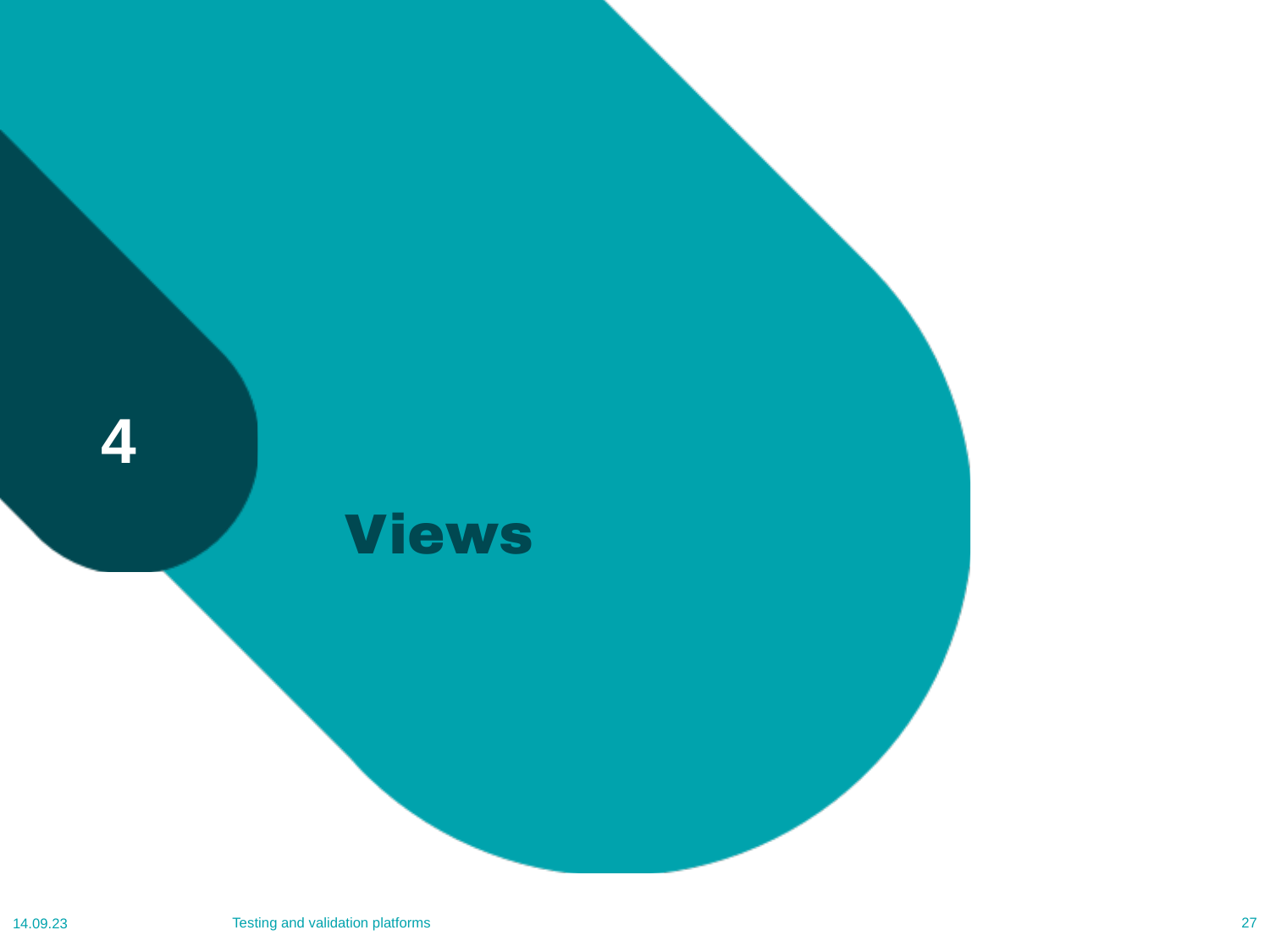

# Views
4

Testing and validation platforms
27
14.09.23